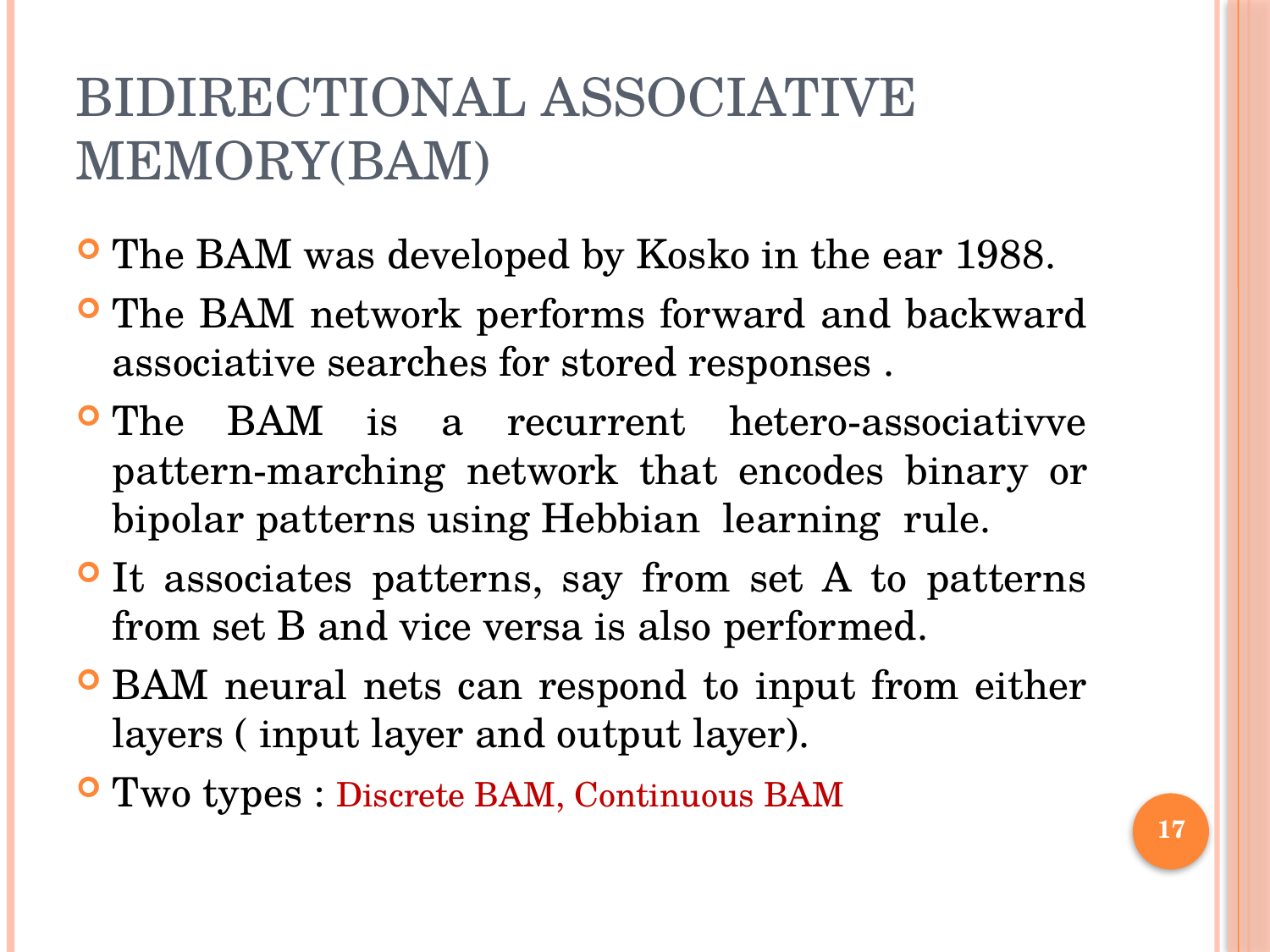

# Bidirectional associative memory(BAM)
The BAM was developed by Kosko in the ear 1988.
The BAM network performs forward and backward associative searches for stored responses .
The BAM is a recurrent hetero-associativve pattern-marching network that encodes binary or bipolar patterns using Hebbian  learning  rule.
It associates patterns, say from set A to patterns from set B and vice versa is also performed.
BAM neural nets can respond to input from either layers ( input layer and output layer).
Two types : Discrete BAM, Continuous BAM

17